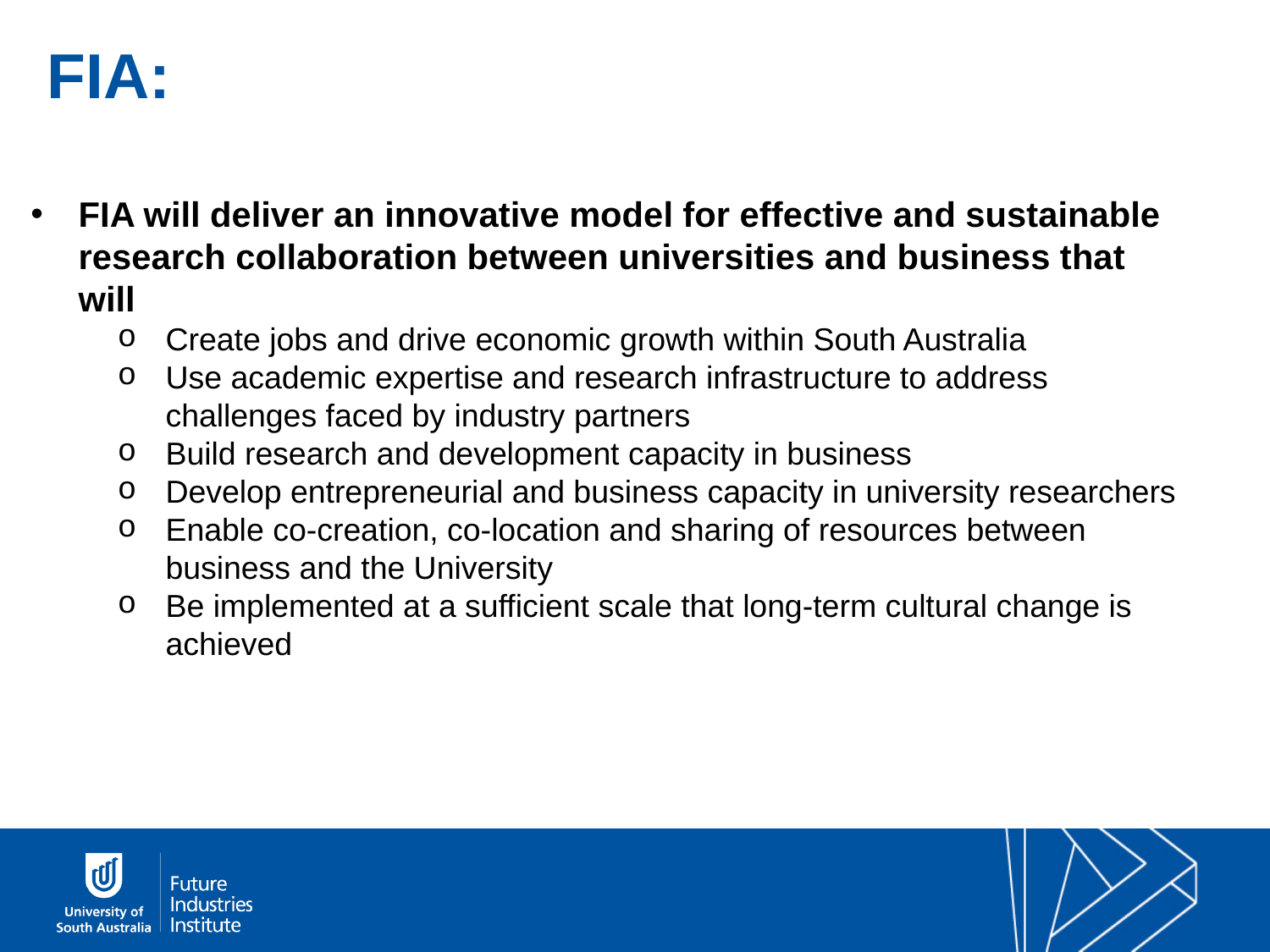

FIA:
MM Building
FIA will deliver an innovative model for effective and sustainable research collaboration between universities and business that will
Create jobs and drive economic growth within South Australia
Use academic expertise and research infrastructure to address challenges faced by industry partners
Build research and development capacity in business
Develop entrepreneurial and business capacity in university researchers
Enable co-creation, co-location and sharing of resources between business and the University
Be implemented at a sufficient scale that long-term cultural change is achieved